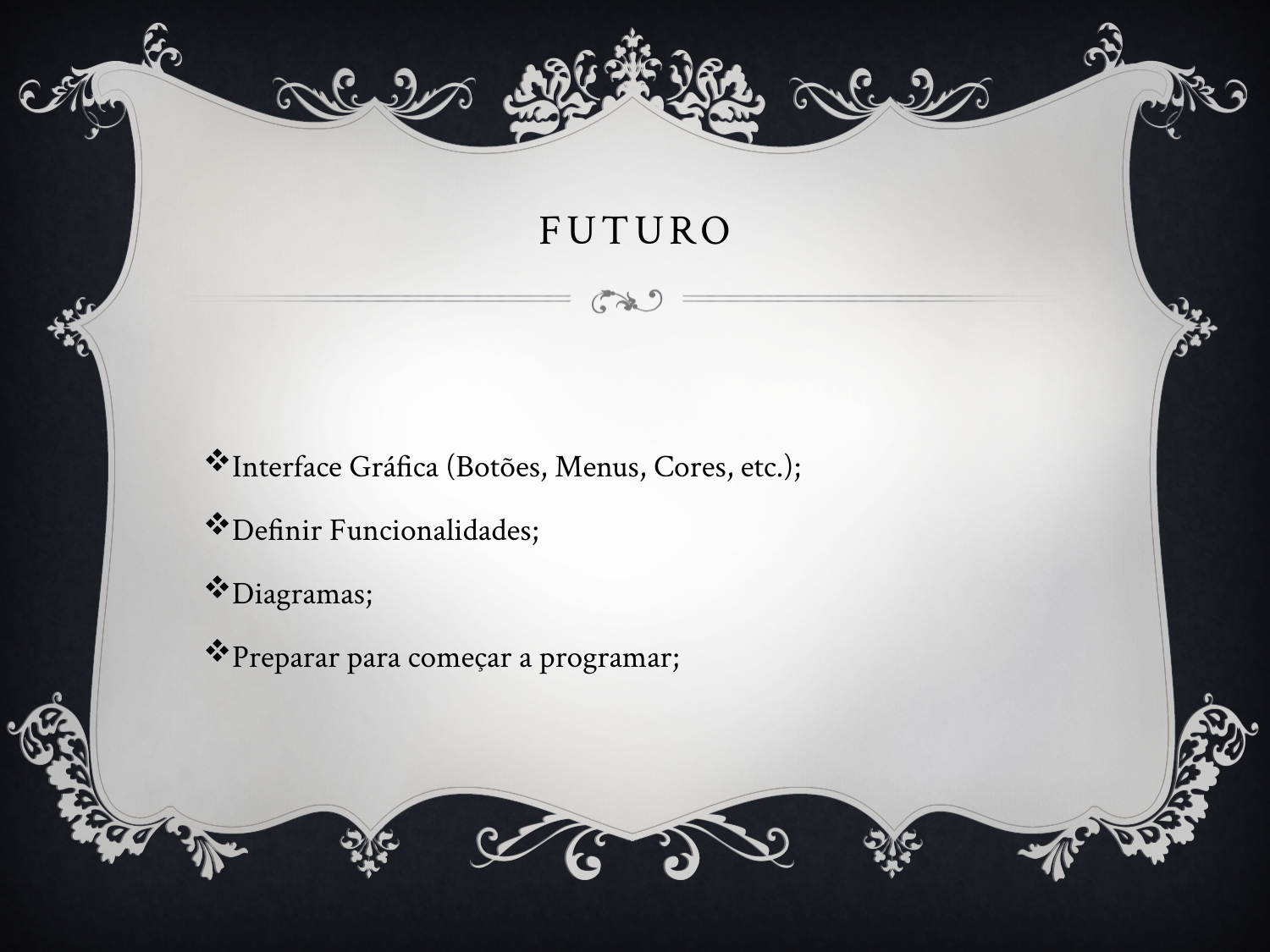

# Futuro
Interface Gráfica (Botões, Menus, Cores, etc.);
Definir Funcionalidades;
Diagramas;
Preparar para começar a programar;